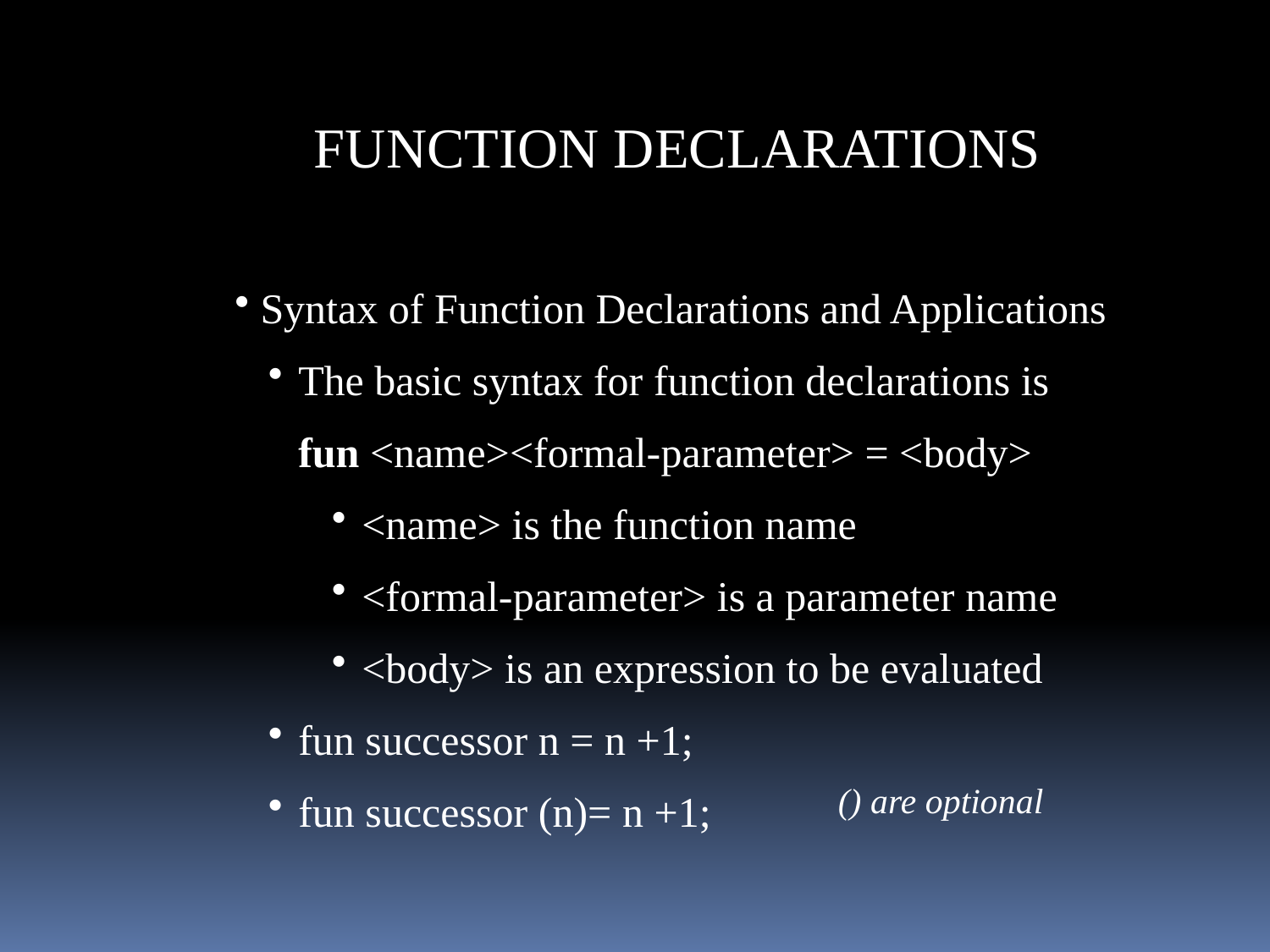

FUNCTION DECLARATIONS
 Syntax of Function Declarations and Applications
The basic syntax for function declarations is
fun <name><formal-parameter> = <body>
<name> is the function name
<formal-parameter> is a parameter name
<body> is an expression to be evaluated
fun successor n = n +1;
fun successor (n)= n +1;
() are optional